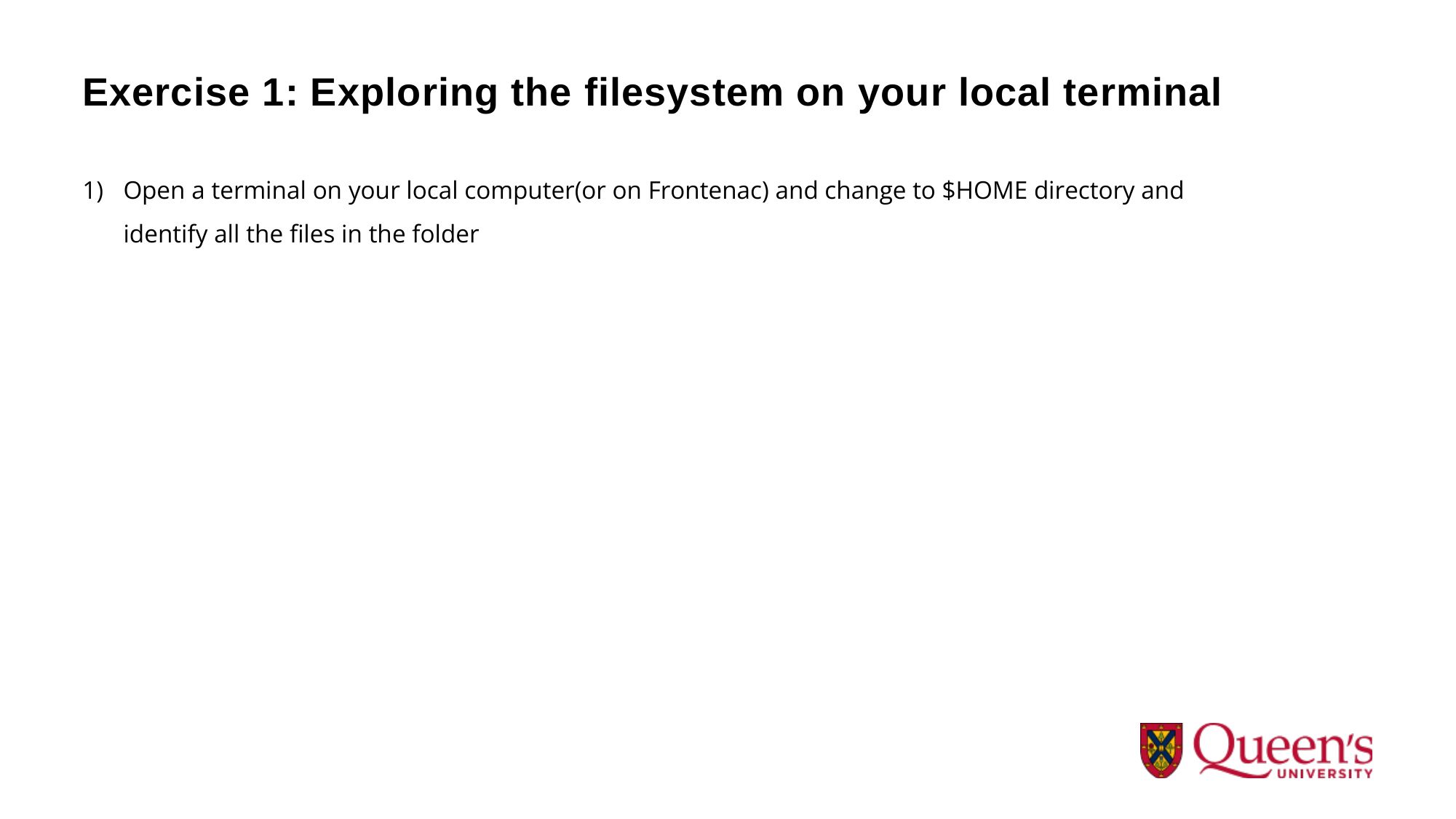

# Exercise 1: Exploring the filesystem on your local terminal
Open a terminal on your local computer(or on Frontenac) and change to $HOME directory and identify all the files in the folder